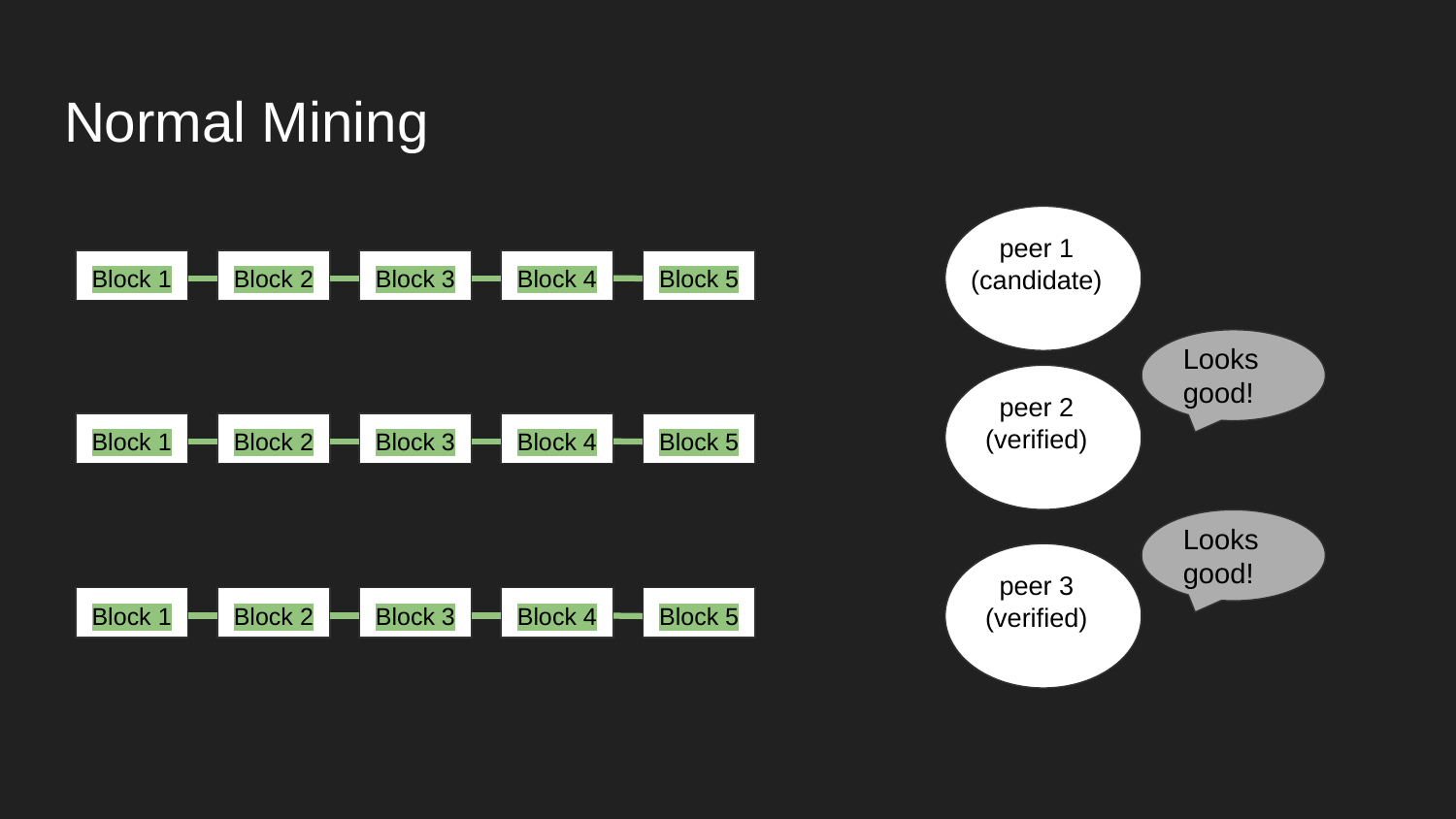

# Normal Mining

peer 1
(candidate)

Block 1

Block 2

Block 3

Block 4

Block 5
Looks good!

peer 2
(verified)

Block 1

Block 2

Block 3

Block 4

Block 5
Looks good!

peer 3
(verified)

Block 1

Block 2

Block 3

Block 4

Block 5